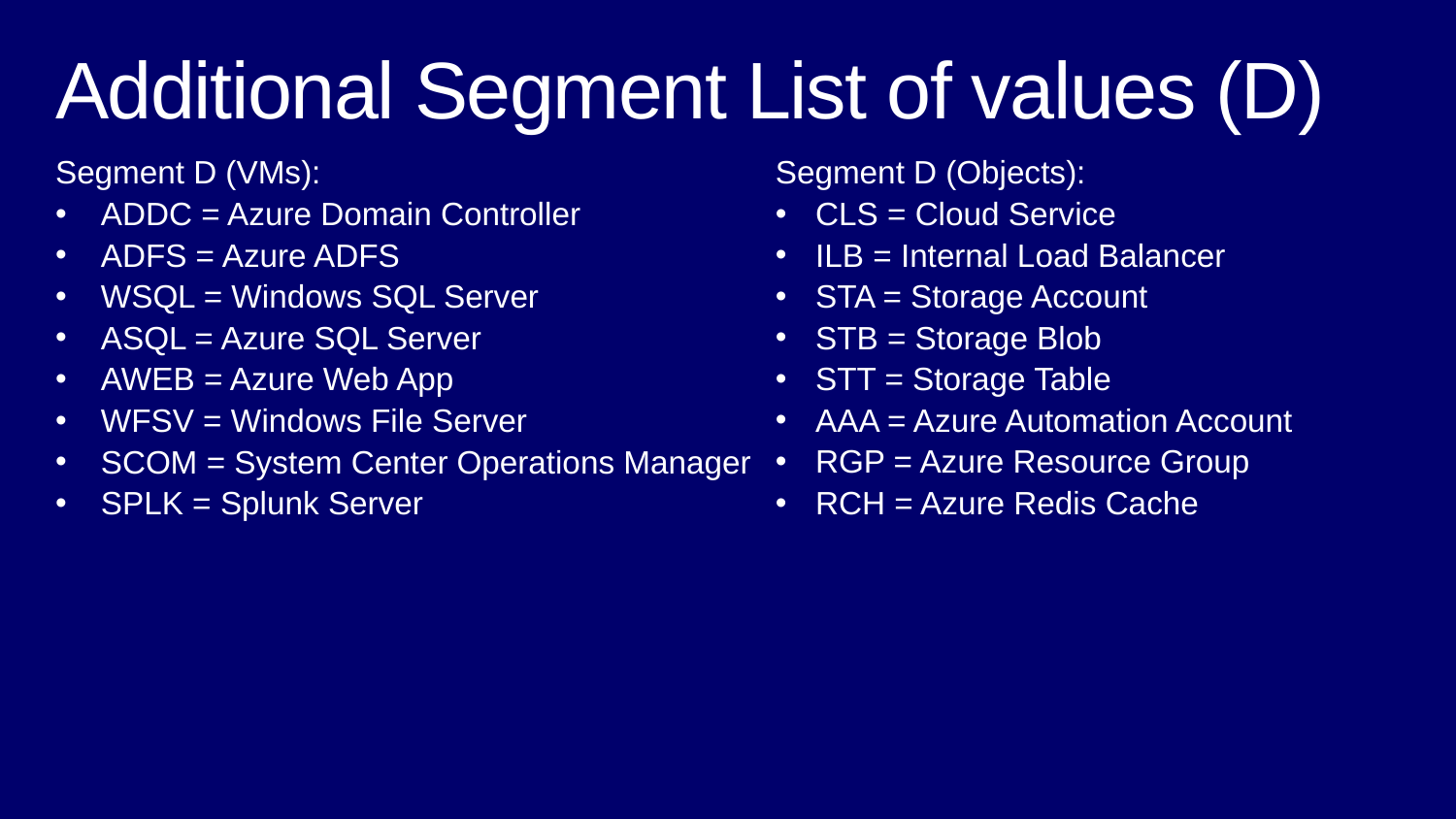

# Additional Segment List of values (D)
Segment D (VMs):
ADDC = Azure Domain Controller
ADFS = Azure ADFS
WSQL = Windows SQL Server
ASQL = Azure SQL Server
AWEB = Azure Web App
WFSV = Windows File Server
SCOM = System Center Operations Manager
SPLK = Splunk Server
Segment D (Objects):
CLS = Cloud Service
ILB = Internal Load Balancer
STA = Storage Account
STB = Storage Blob
STT = Storage Table
AAA = Azure Automation Account
RGP = Azure Resource Group
RCH = Azure Redis Cache